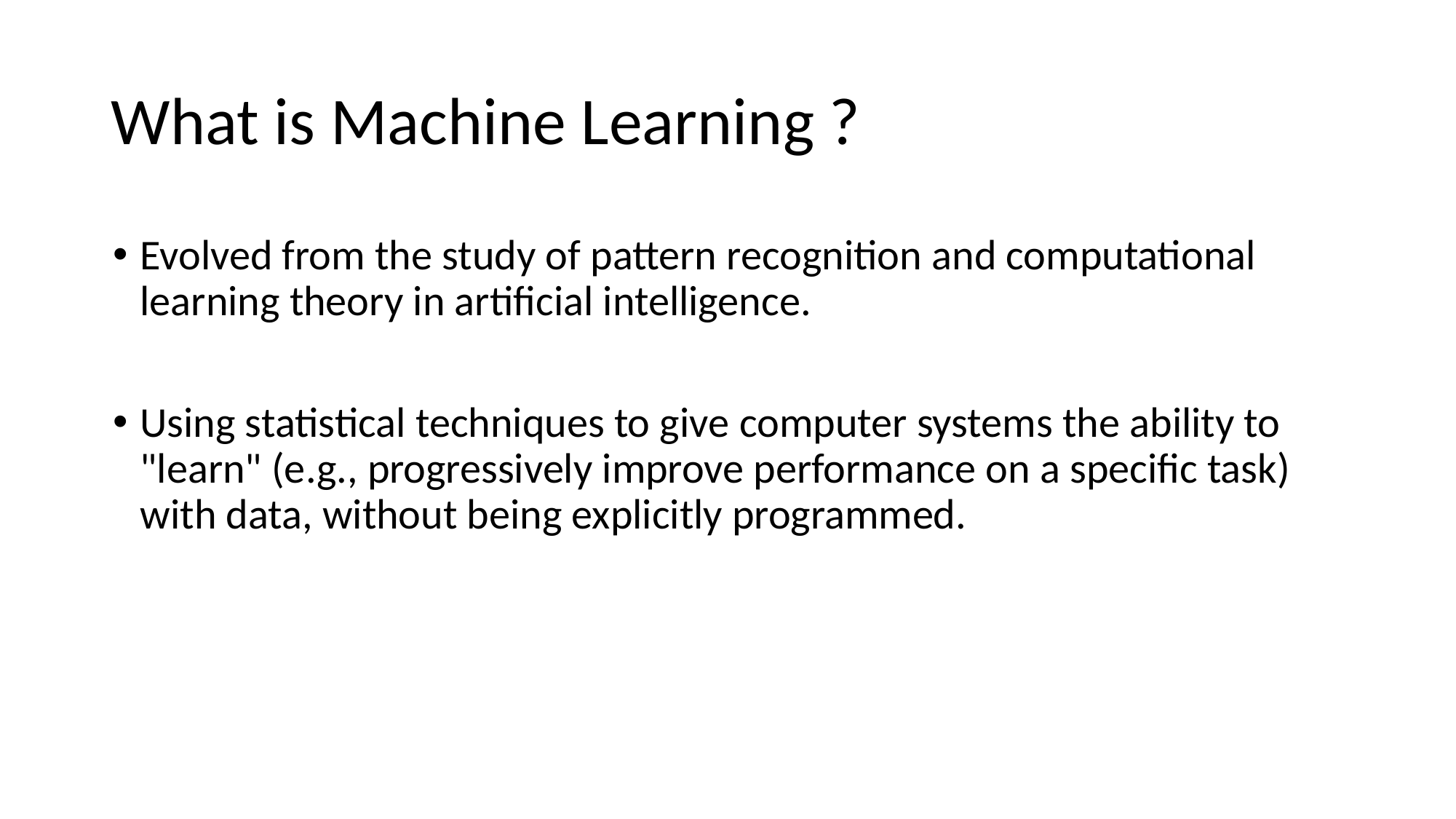

# What is Machine Learning ?
Evolved from the study of pattern recognition and computational learning theory in artificial intelligence.

Using statistical techniques to give computer systems the ability to "learn" (e.g., progressively improve performance on a specific task) with data, without being explicitly programmed.